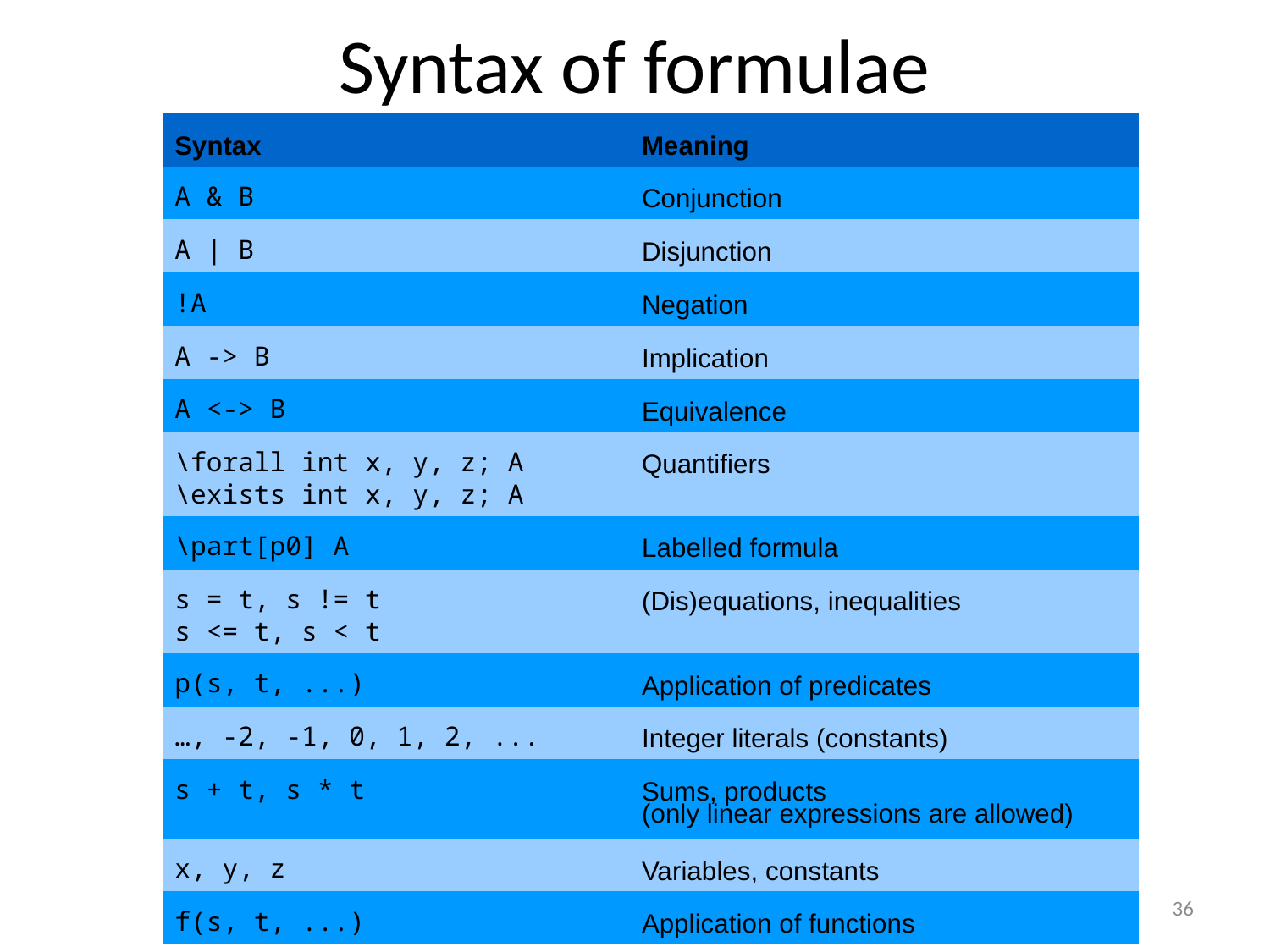

# Syntax of formulae
| Syntax | Meaning |
| --- | --- |
| A & B | Conjunction |
| A | B | Disjunction |
| !A | Negation |
| A -> B | Implication |
| A <-> B | Equivalence |
| \forall int x, y, z; A \exists int x, y, z; A | Quantifiers |
| \part[p0] A | Labelled formula |
| s = t, s != t s <= t, s < t | (Dis)equations, inequalities |
| p(s, t, ...) | Application of predicates |
| …, -2, -1, 0, 1, 2, ... | Integer literals (constants) |
| s + t, s \* t | Sums, products (only linear expressions are allowed) |
| x, y, z | Variables, constants |
| f(s, t, ...) | Application of functions |
36